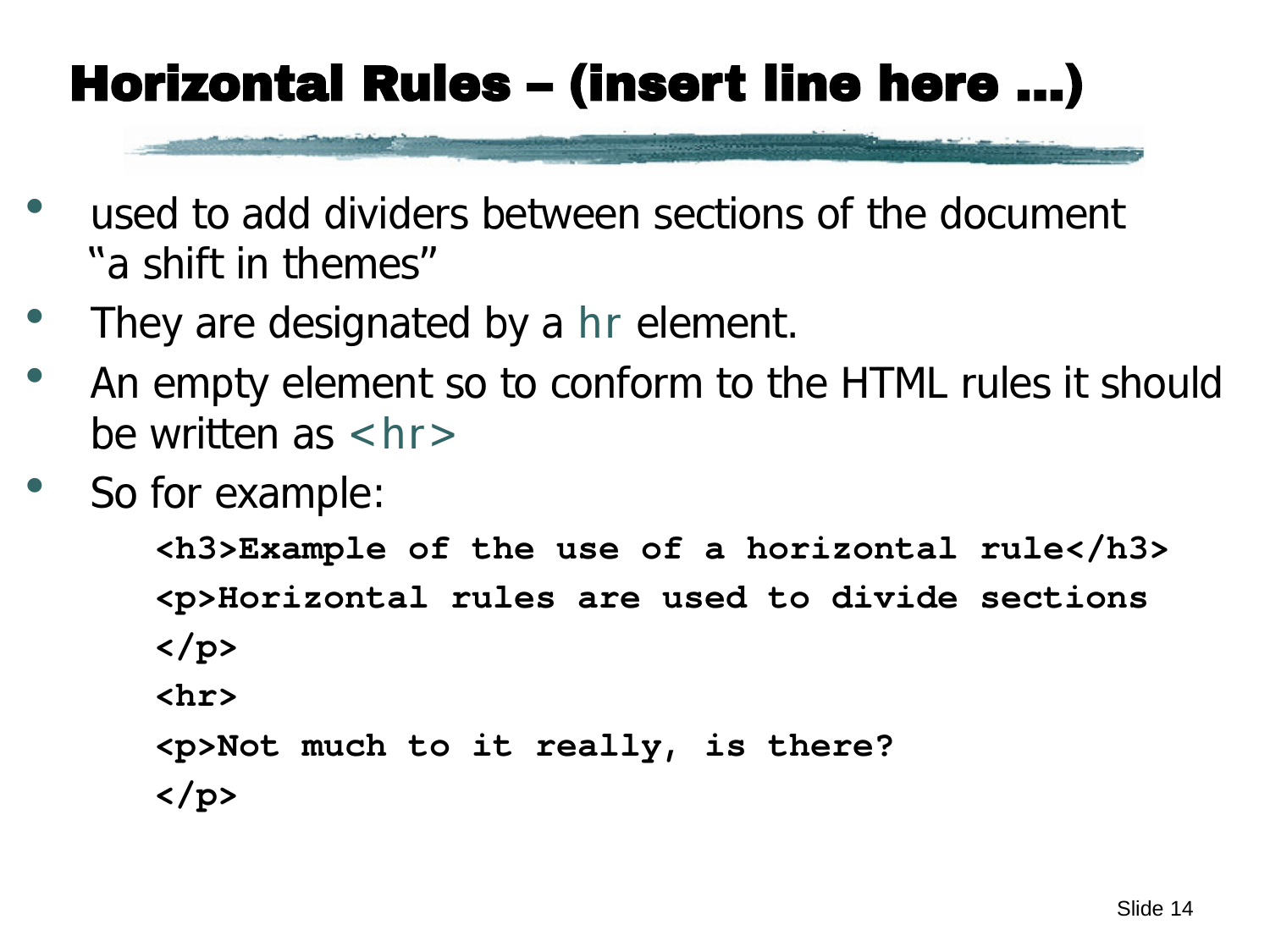

# Horizontal Rules – (insert line here …)
used to add dividers between sections of the document
“a shift in themes”
They are designated by a hr element.
An empty element so to conform to the HTML rules it should be written as <hr>
So for example:
<h3>Example of the use of a horizontal rule</h3>
<p>Horizontal rules are used to divide sections
</p>
<hr>
<p>Not much to it really, is there?
</p>
Slide 14